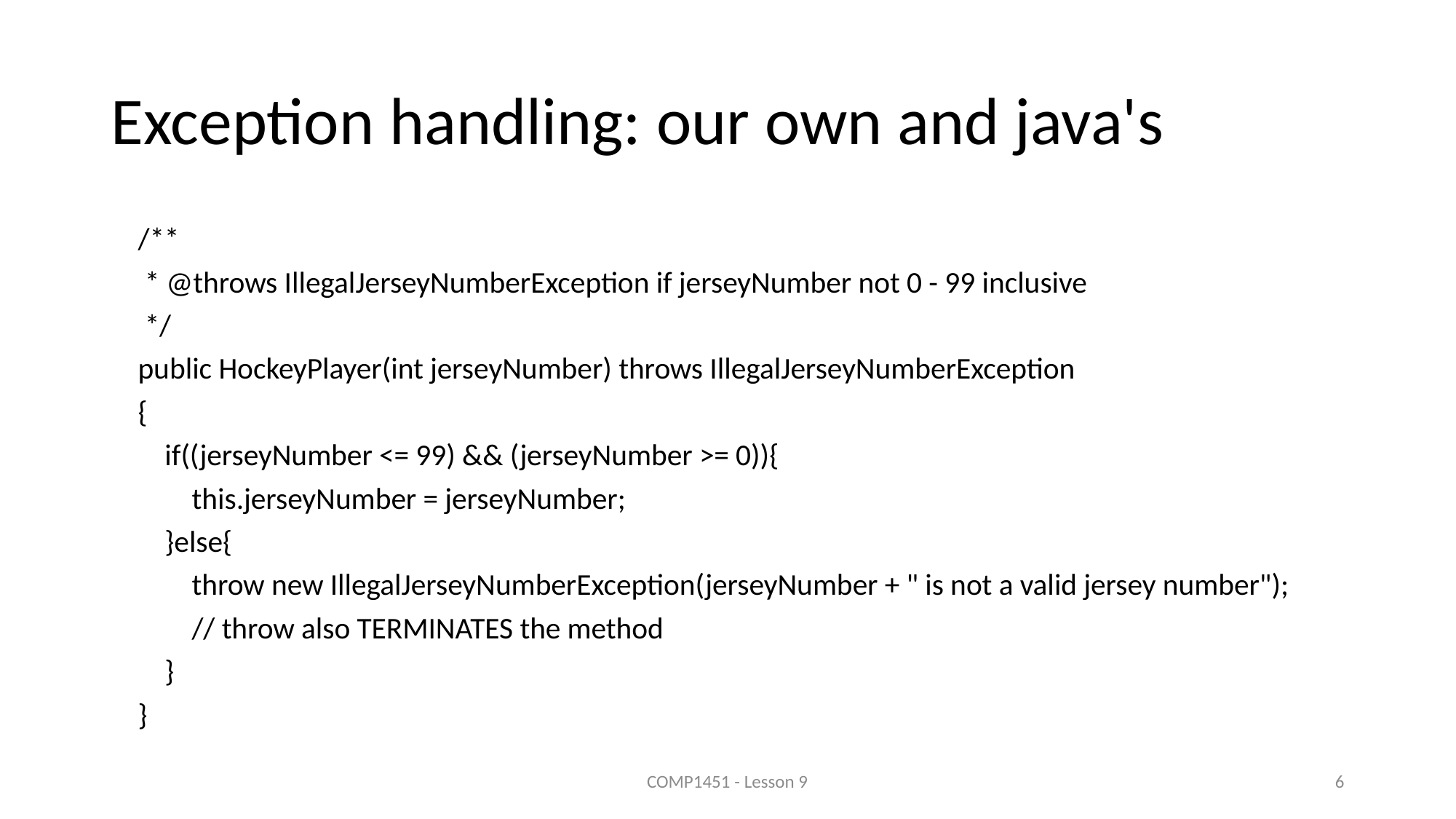

# Exception handling: our own and java's
    /**
     * @throws IllegalJerseyNumberException if jerseyNumber not 0 - 99 inclusive
     */
    public HockeyPlayer(int jerseyNumber) throws IllegalJerseyNumberException
    {
        if((jerseyNumber <= 99) && (jerseyNumber >= 0)){
            this.jerseyNumber = jerseyNumber;
        }else{
            throw new IllegalJerseyNumberException(jerseyNumber + " is not a valid jersey number");
            // throw also TERMINATES the method
        }
    }

COMP1451 - Lesson 9
6